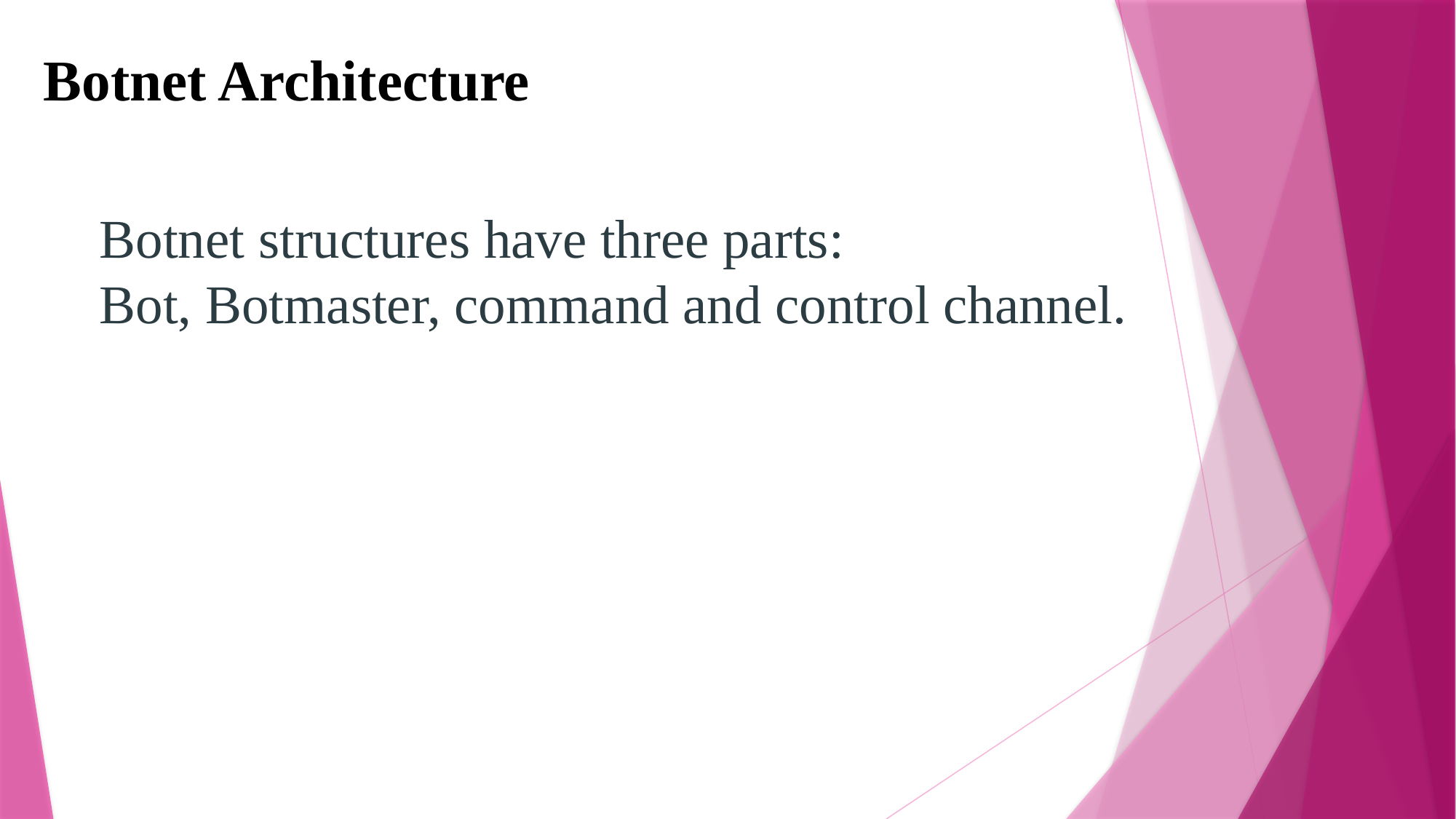

# Botnet Architecture

Botnet structures have three parts:
Bot, Botmaster, command and control channel.